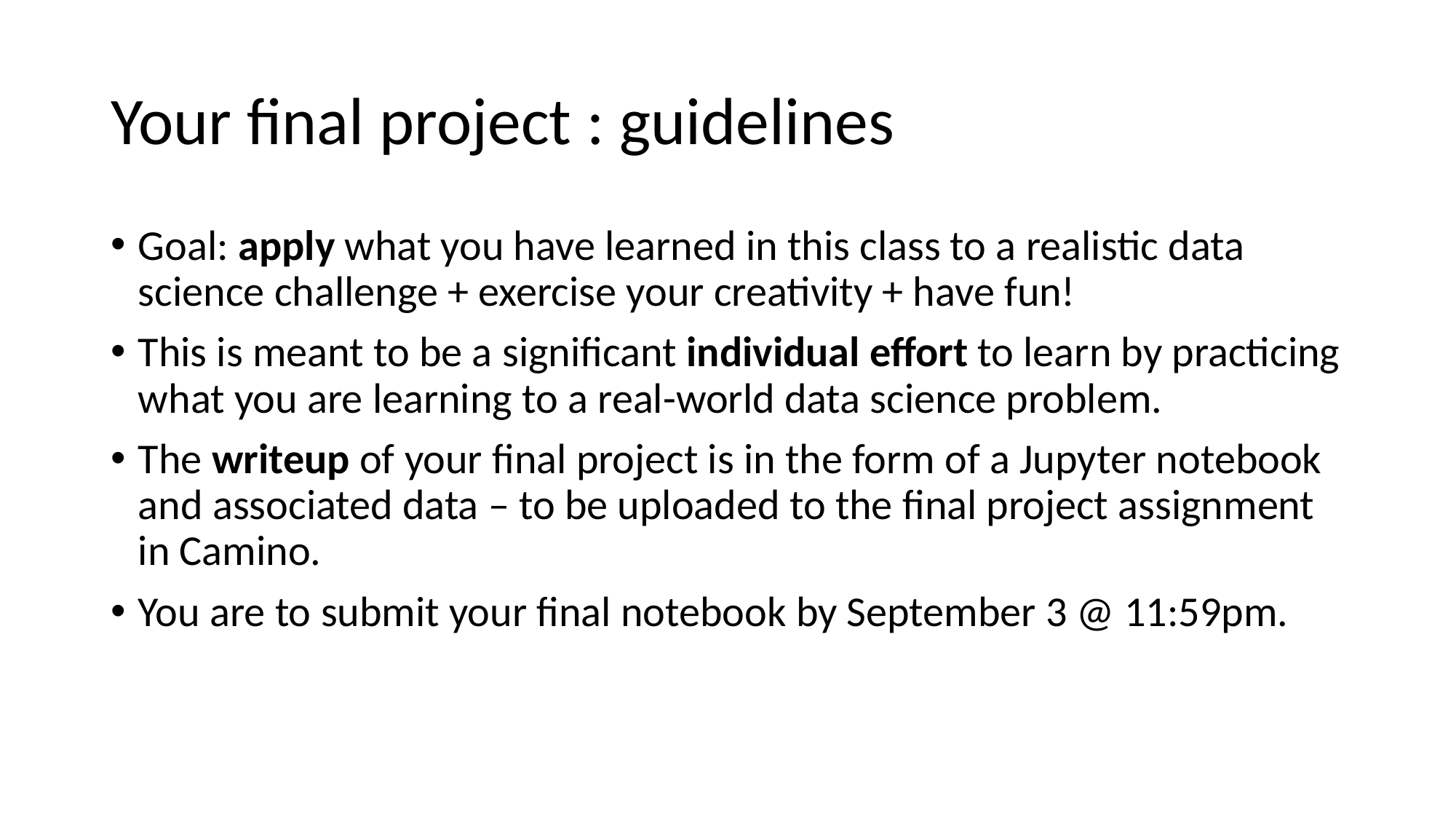

# Your final project : guidelines
Goal: apply what you have learned in this class to a realistic data science challenge + exercise your creativity + have fun!
This is meant to be a significant individual effort to learn by practicing what you are learning to a real-world data science problem.
The writeup of your final project is in the form of a Jupyter notebook and associated data – to be uploaded to the final project assignment in Camino.
You are to submit your final notebook by September 3 @ 11:59pm.